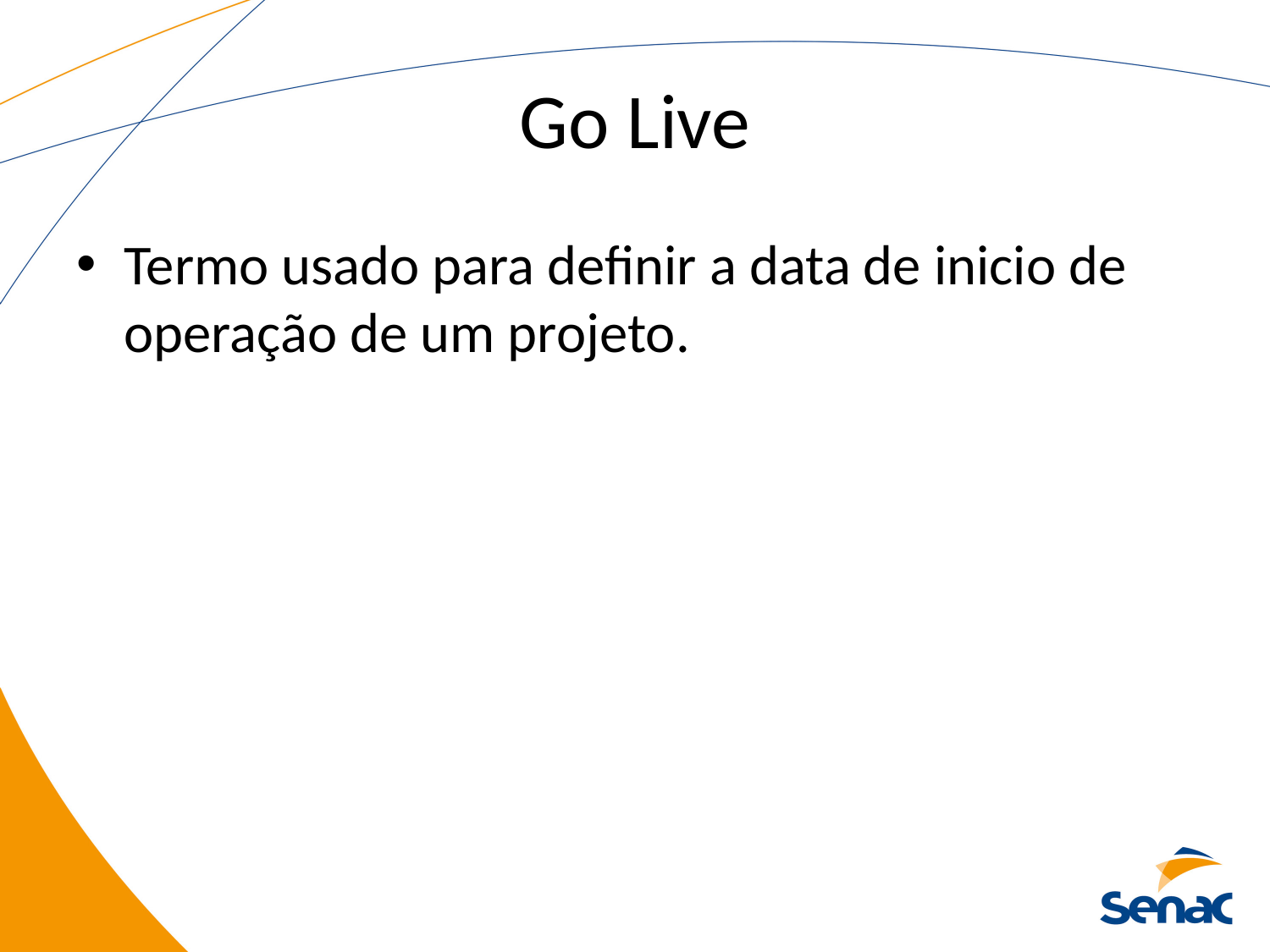

# Go Live
Termo usado para definir a data de inicio de operação de um projeto.